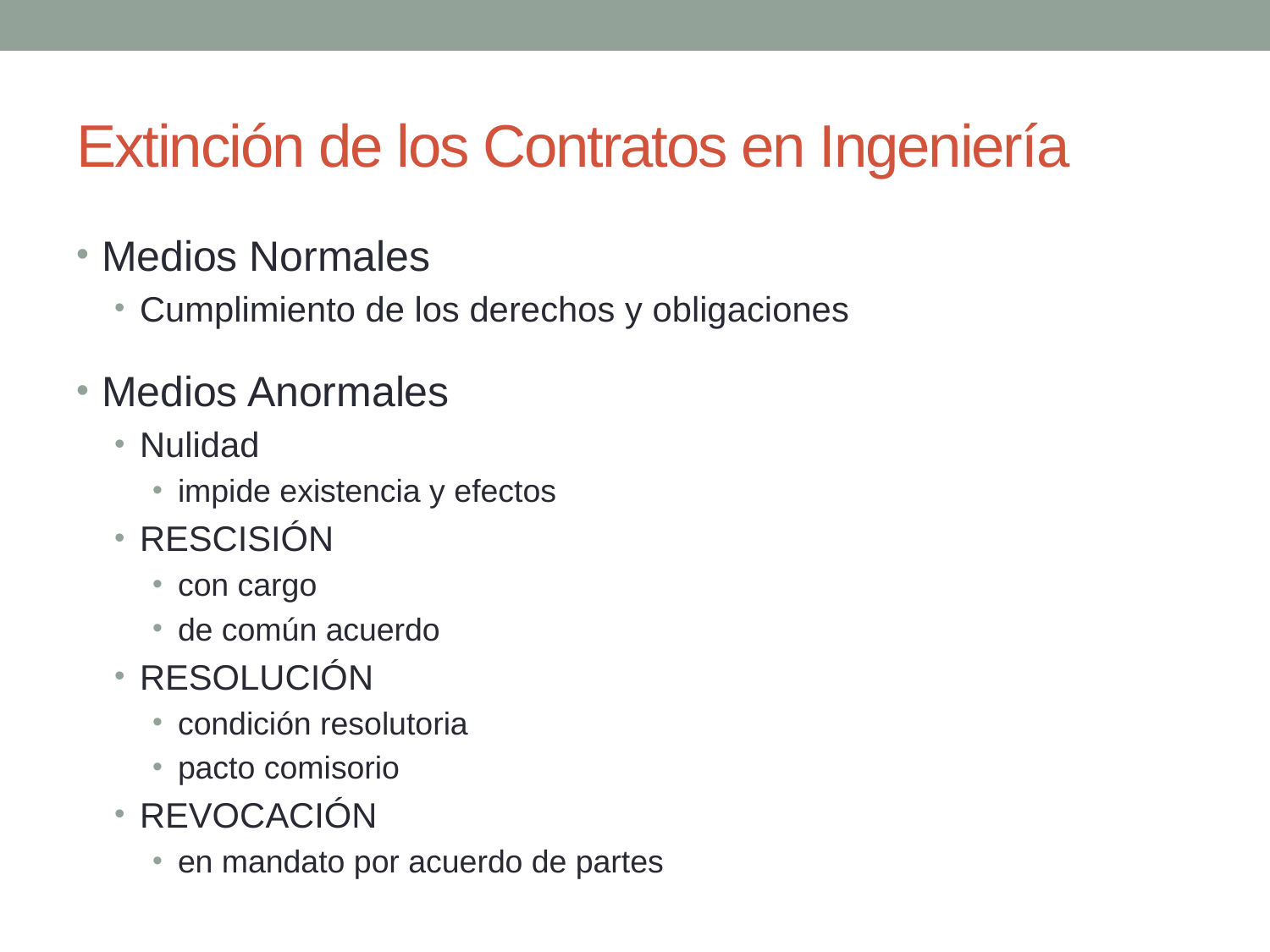

# Extinción de los Contratos en Ingeniería
Medios Normales
Cumplimiento de los derechos y obligaciones

Medios Anormales
Nulidad
impide existencia y efectos
RESCISIÓN
con cargo
de común acuerdo
RESOLUCIÓN
condición resolutoria
pacto comisorio
REVOCACIÓN
en mandato por acuerdo de partes